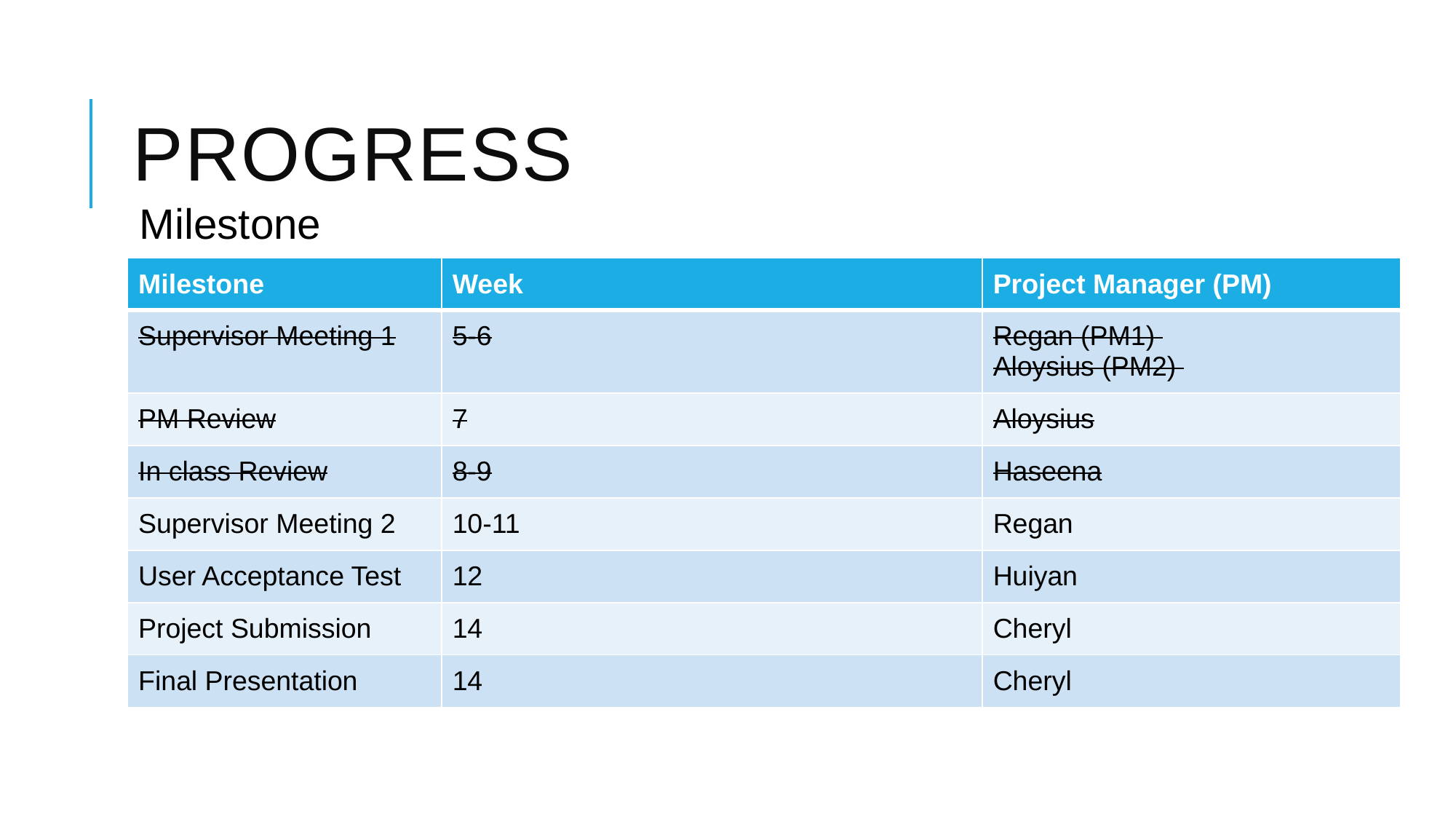

# Progress
Milestone
| Milestone | Week | Project Manager (PM) |
| --- | --- | --- |
| Supervisor Meeting 1 | 5-6 | Regan (PM1) Aloysius (PM2) |
| PM Review | 7 | Aloysius |
| In class Review | 8-9 | Haseena |
| Supervisor Meeting 2 | 10-11 | Regan |
| User Acceptance Test | 12 | Huiyan |
| Project Submission | 14 | Cheryl |
| Final Presentation | 14 | Cheryl |